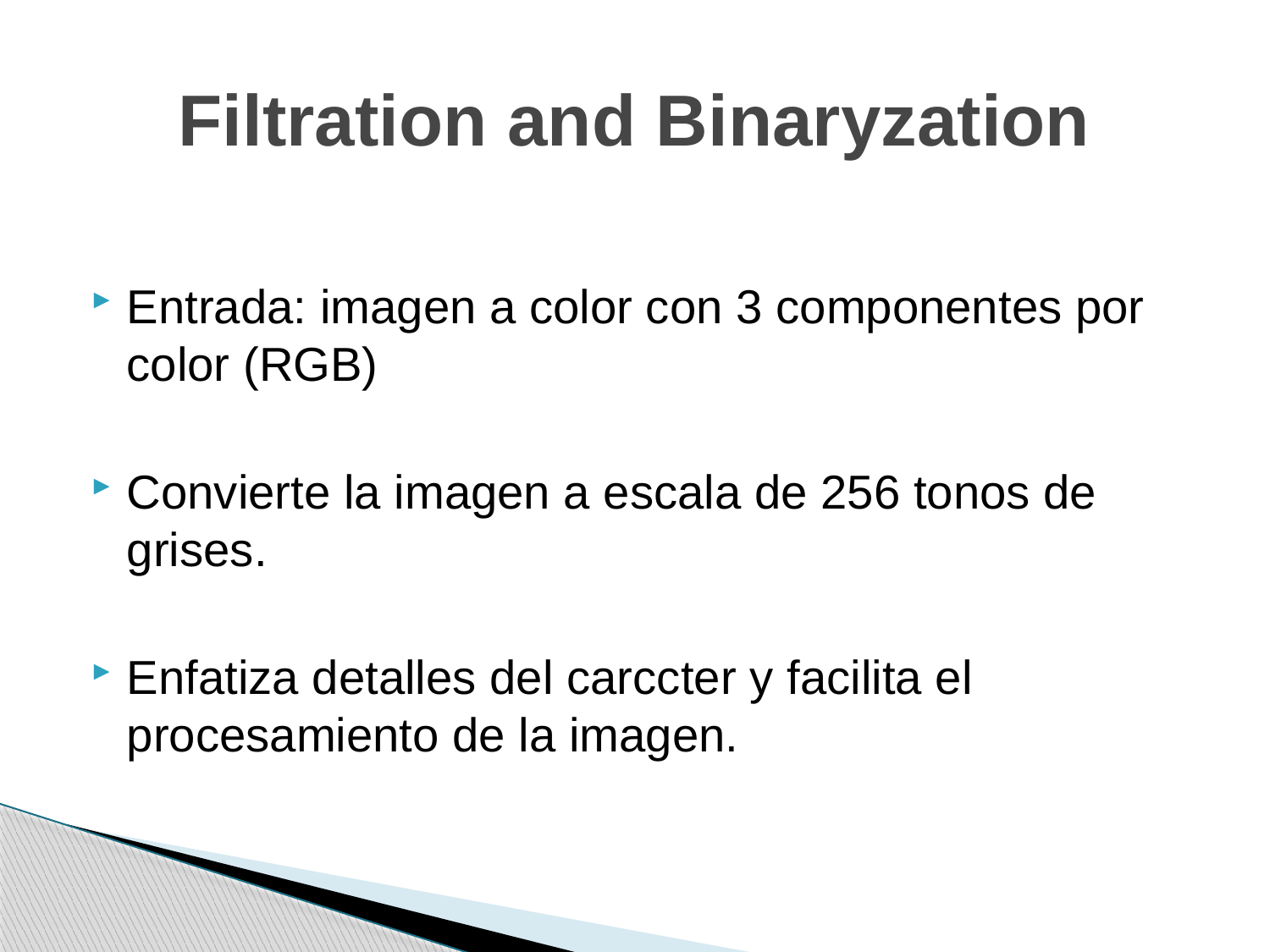

# Filtration and Binaryzation

Entrada: imagen a color con 3 componentes por color (RGB)

Convierte la imagen a escala de 256 tonos de grises.

Enfatiza detalles del carccter y facilita el procesamiento de la imagen.